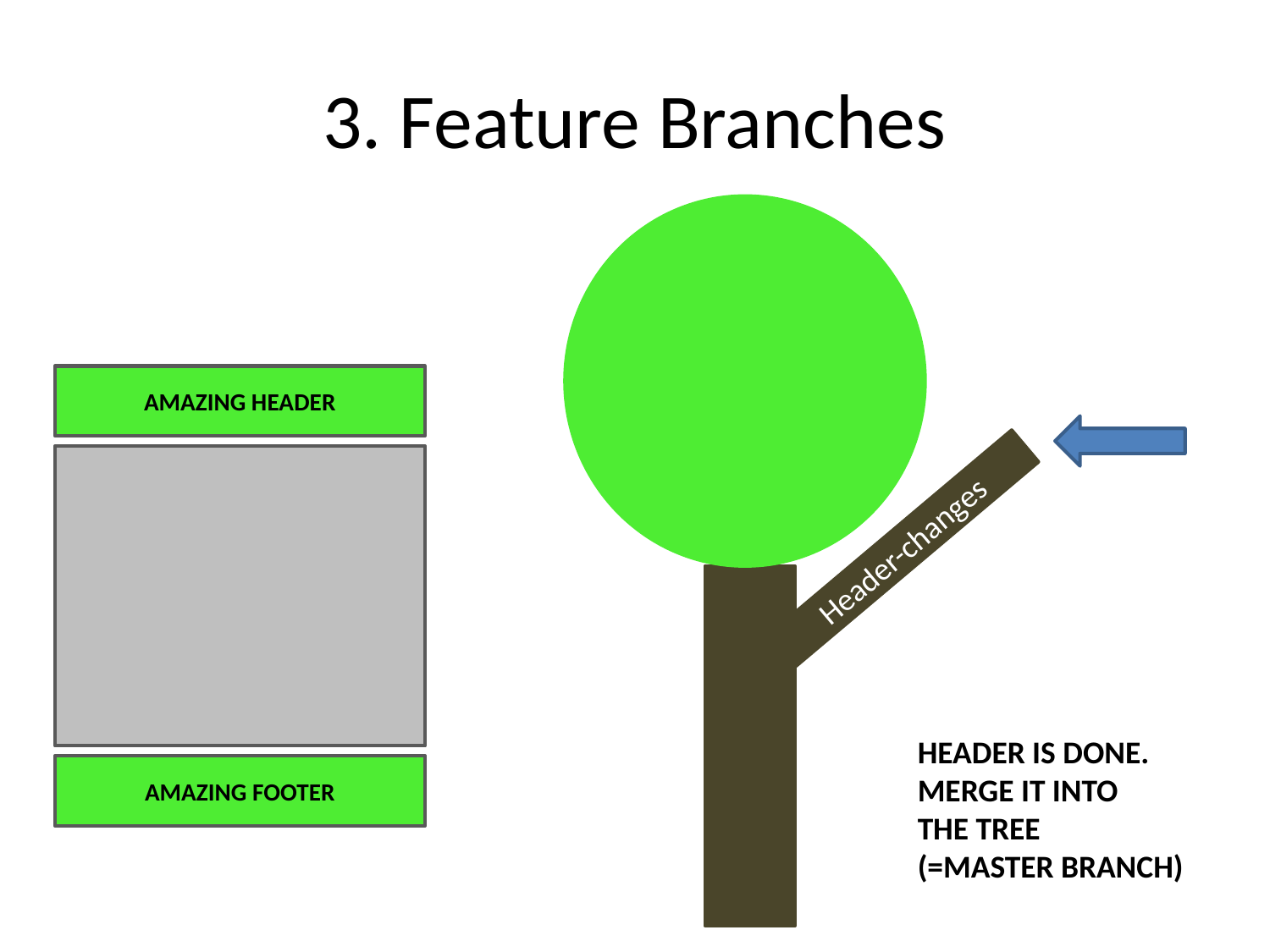

# 3. Feature Branches

AMAZING HEADER

Header-changes

HEADER IS DONE.
MERGE IT INTO
THE TREE
(=MASTER BRANCH)
AMAZING FOOTER